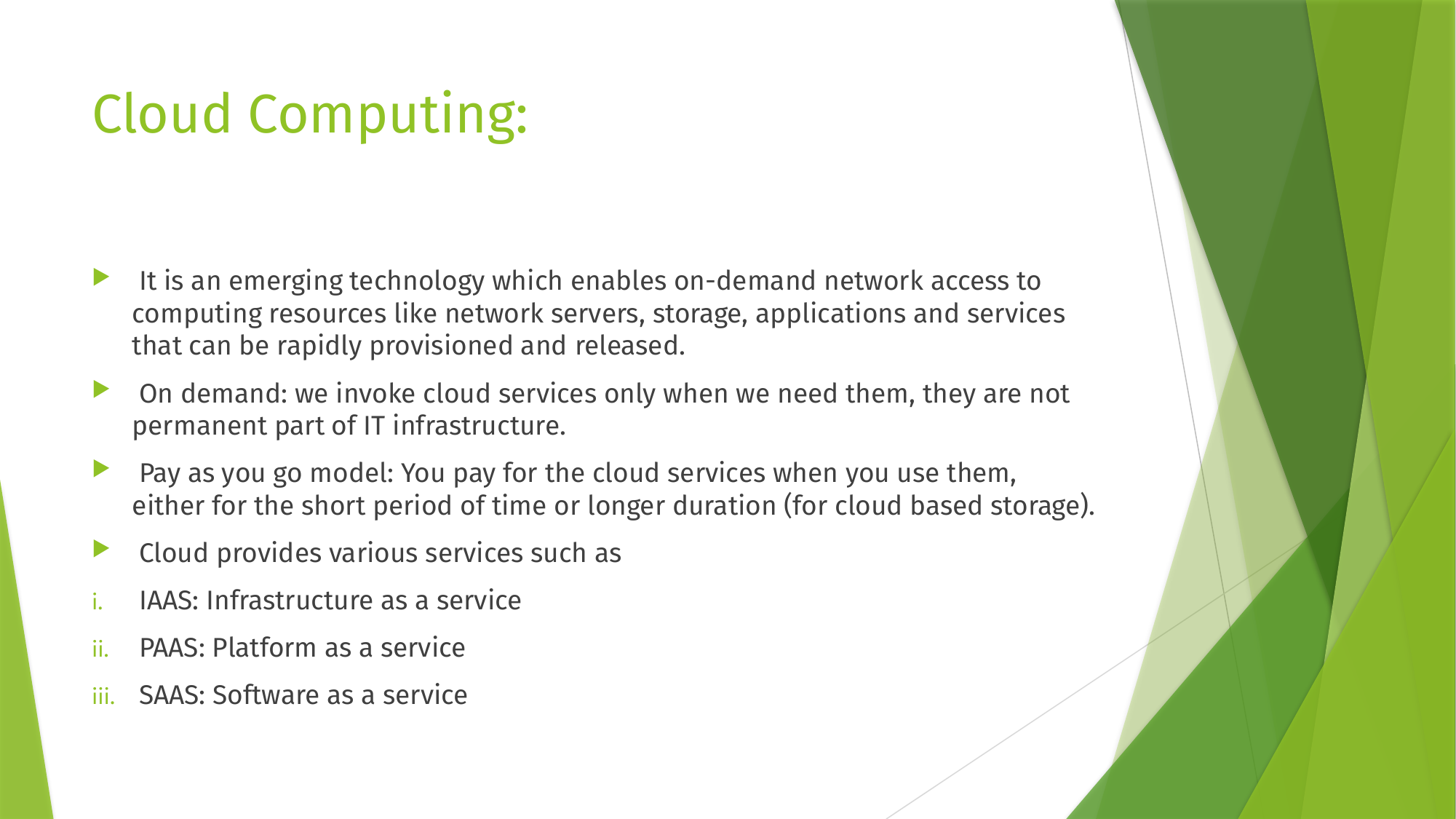

# Cloud Computing:
 It is an emerging technology which enables on-demand network access to computing resources like network servers, storage, applications and services that can be rapidly provisioned and released.
 On demand: we invoke cloud services only when we need them, they are not permanent part of IT infrastructure.
 Pay as you go model: You pay for the cloud services when you use them, either for the short period of time or longer duration (for cloud based storage).
 Cloud provides various services such as
IAAS: Infrastructure as a service
PAAS: Platform as a service
SAAS: Software as a service